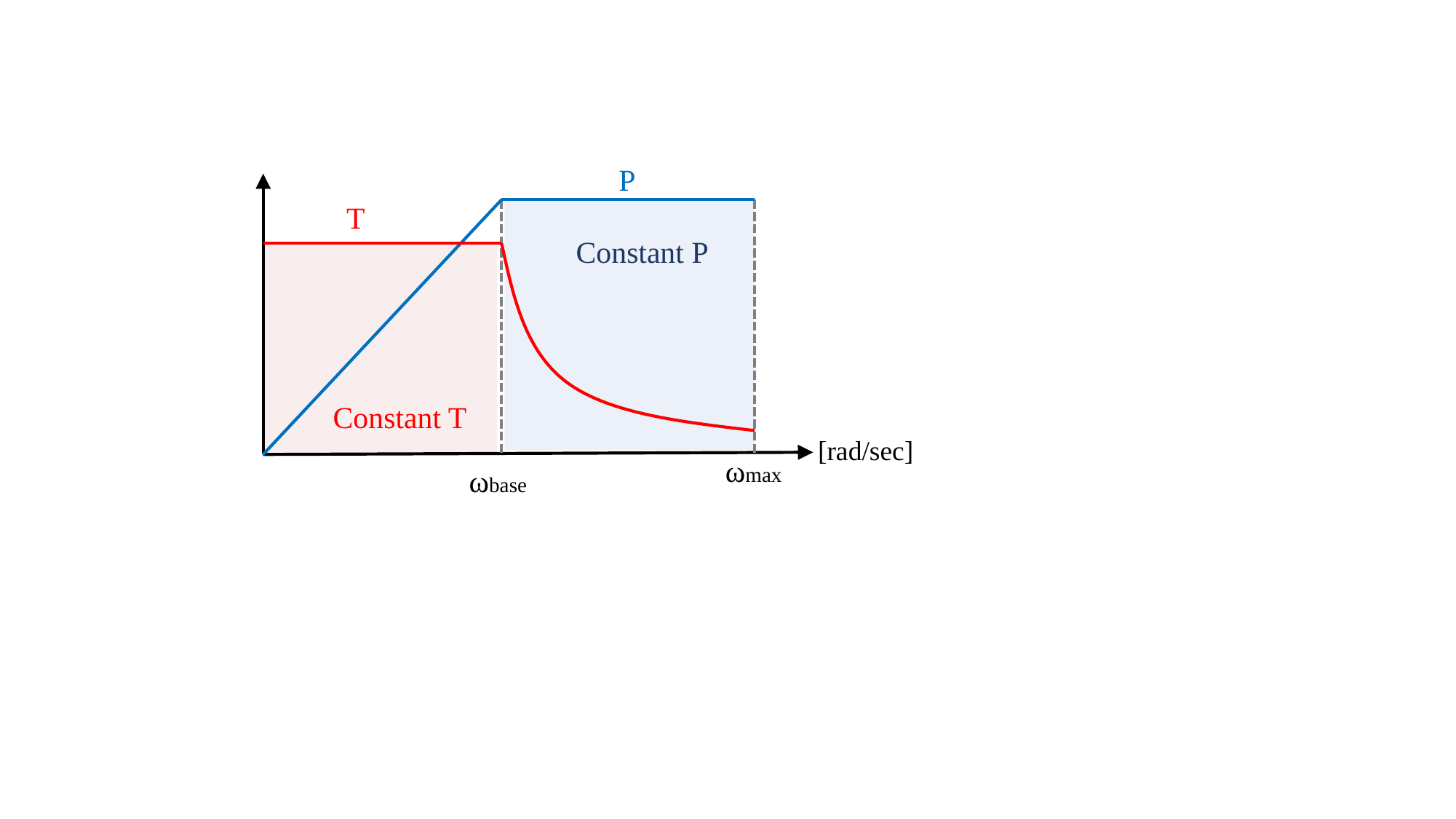

P
T

Constant P

Constant T
[rad/sec]
ωmax
ωbase